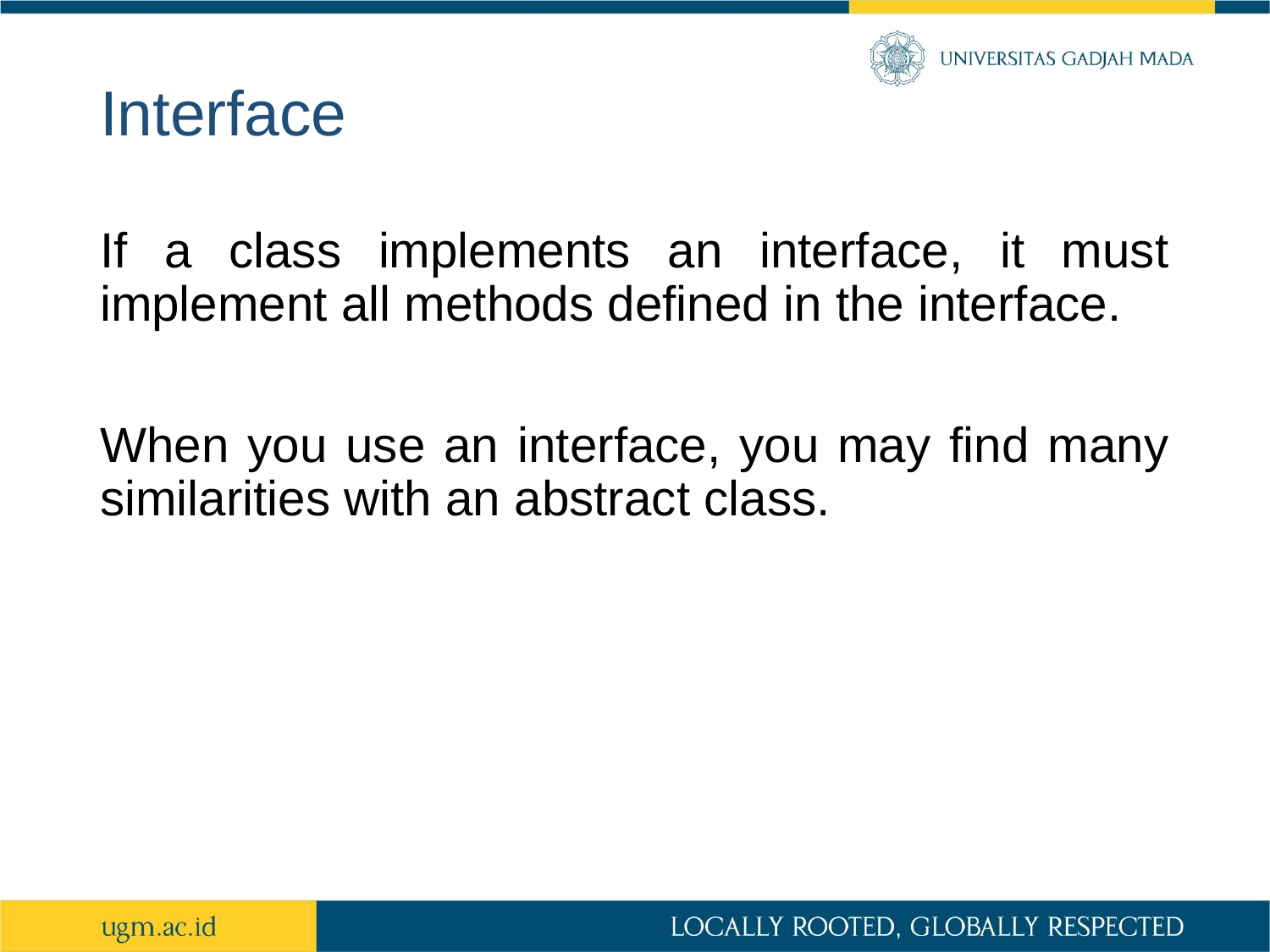

# Interface
If a class implements an interface, it must implement all methods defined in the interface.

When you use an interface, you may find many similarities with an abstract class.